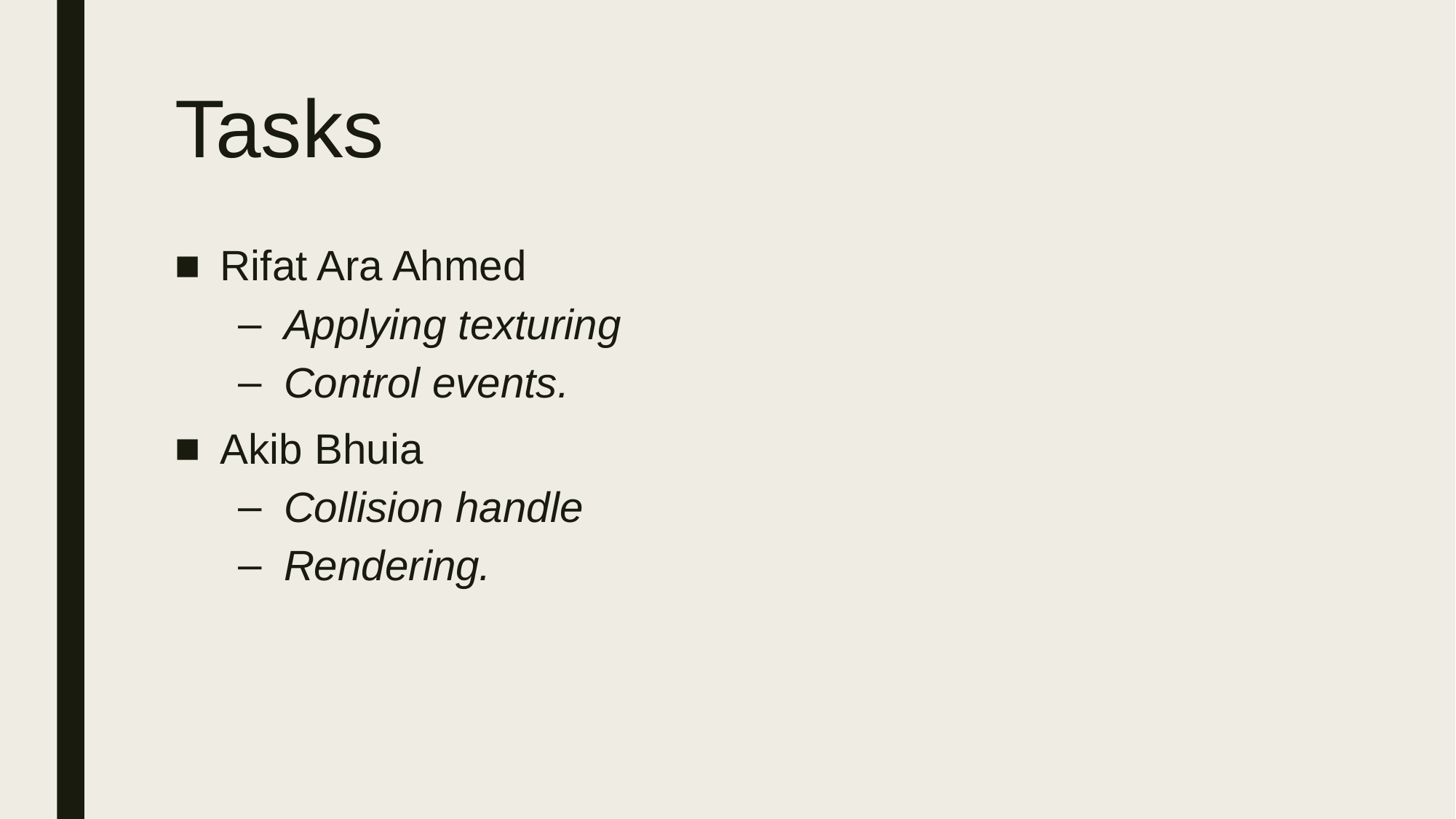

# Tasks
Rifat Ara Ahmed
Applying texturing
Control events.
Akib Bhuia
Collision handle
Rendering.